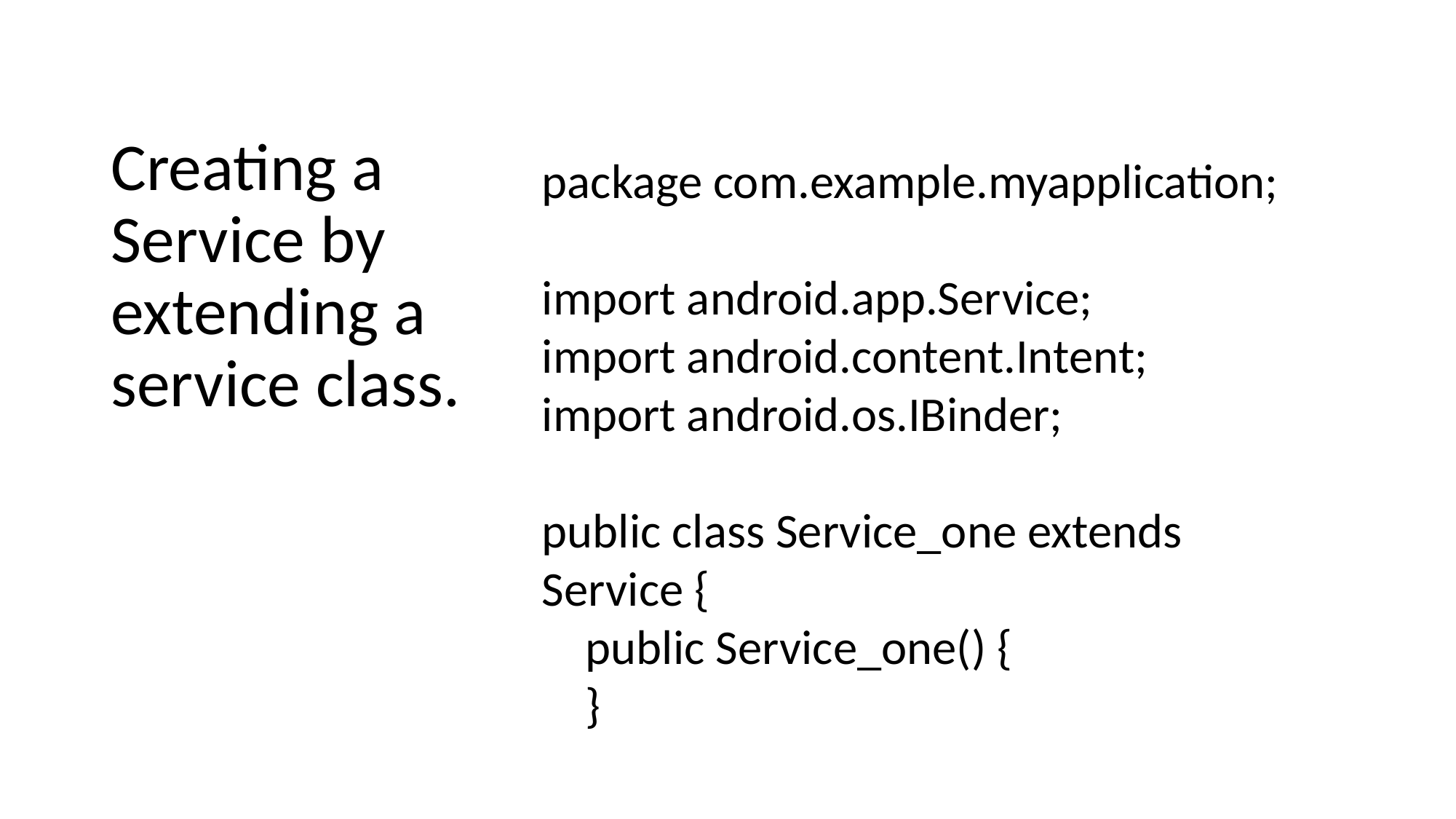

# Creating a Service by extending a service class.
package com.example.myapplication;

import android.app.Service;
import android.content.Intent;
import android.os.IBinder;

public class Service_one extends Service {
    public Service_one() {
    }